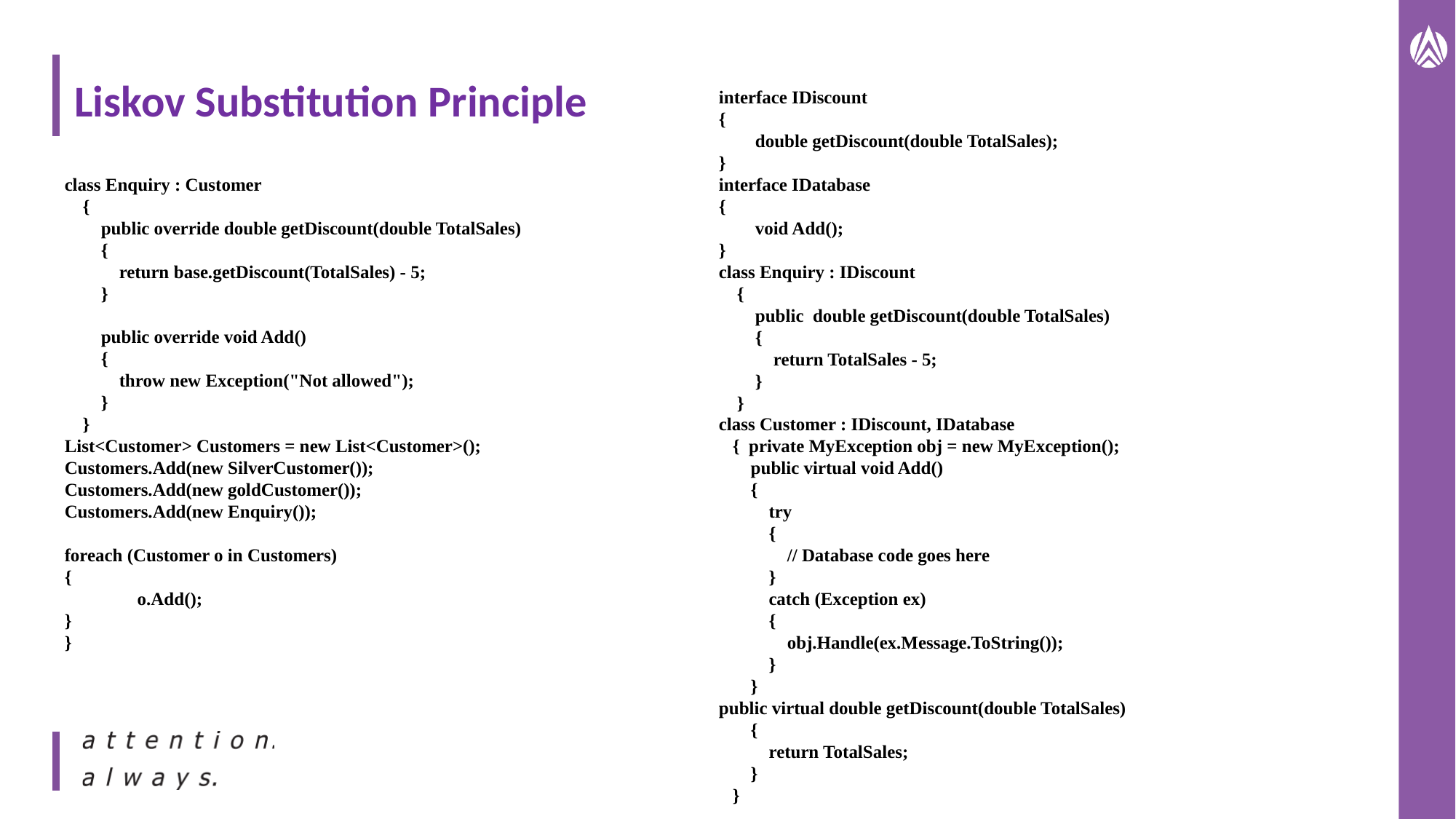

Liskov Substitution Principle
interface IDiscount
{
        double getDiscount(double TotalSales);
}
interface IDatabase
{
        void Add();
}
class Enquiry : IDiscount
    {
        public  double getDiscount(double TotalSales)
        {
            return TotalSales - 5;
        }
    }
class Customer : IDiscount, IDatabase
   {  private MyException obj = new MyException();
       public virtual void Add()
       {
           try
           {
               // Database code goes here
           }
           catch (Exception ex)
           {
               obj.Handle(ex.Message.ToString());
           }
       }
public virtual double getDiscount(double TotalSales)
       {
           return TotalSales;
       }
   }
#
class Enquiry : Customer
    {
        public override double getDiscount(double TotalSales)
        {
            return base.getDiscount(TotalSales) - 5;
        }

        public override void Add()
        {
            throw new Exception("Not allowed");
        }
    }
List<Customer> Customers = new List<Customer>();
Customers.Add(new SilverCustomer());
Customers.Add(new goldCustomer());
Customers.Add(new Enquiry());

foreach (Customer o in Customers)
{
                o.Add();
}
}